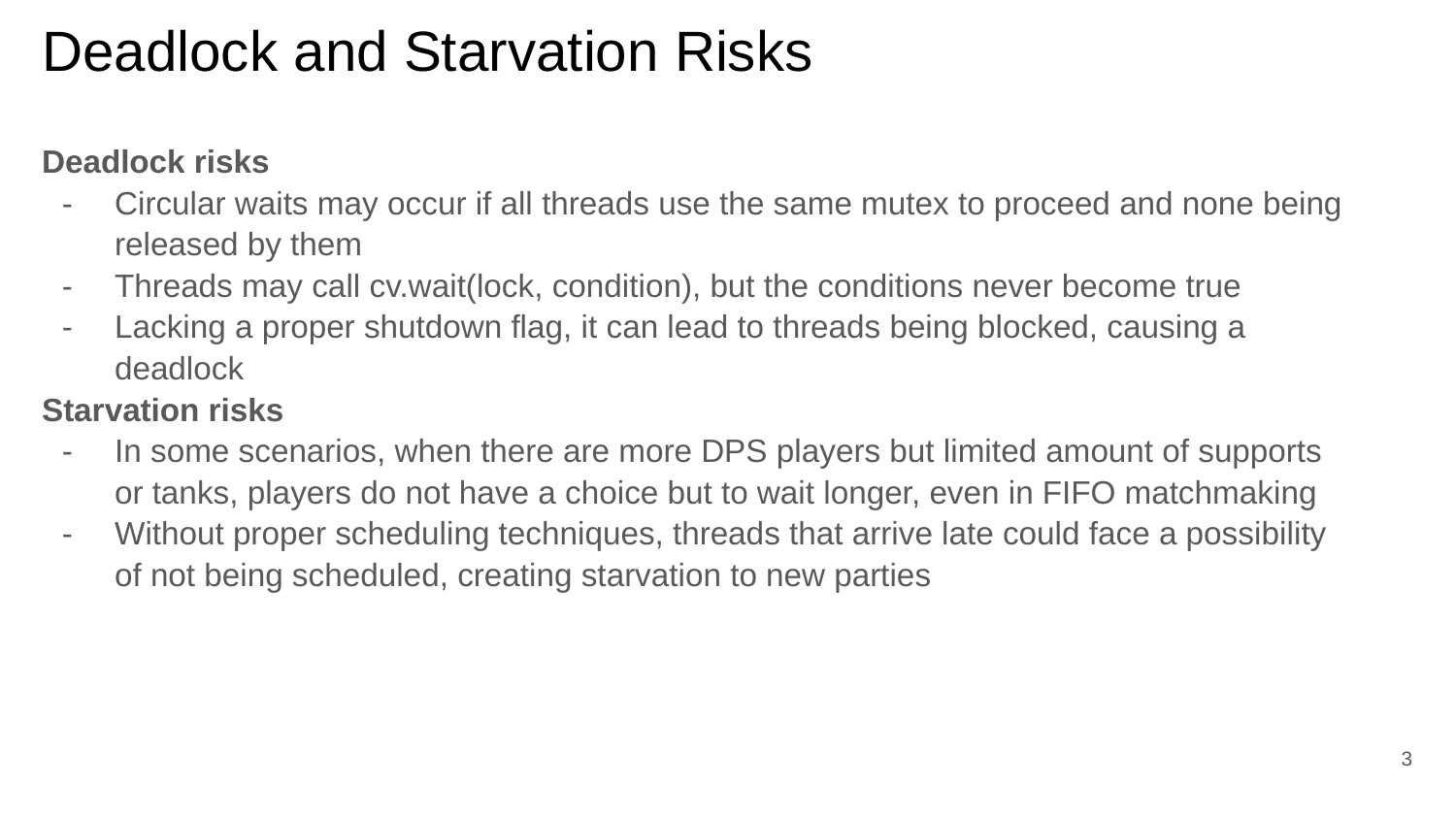

Deadlock and Starvation Risks
Deadlock risks
Circular waits may occur if all threads use the same mutex to proceed and none being released by them
Threads may call cv.wait(lock, condition), but the conditions never become true
Lacking a proper shutdown flag, it can lead to threads being blocked, causing a deadlock
Starvation risks
In some scenarios, when there are more DPS players but limited amount of supports or tanks, players do not have a choice but to wait longer, even in FIFO matchmaking
Without proper scheduling techniques, threads that arrive late could face a possibility of not being scheduled, creating starvation to new parties
3